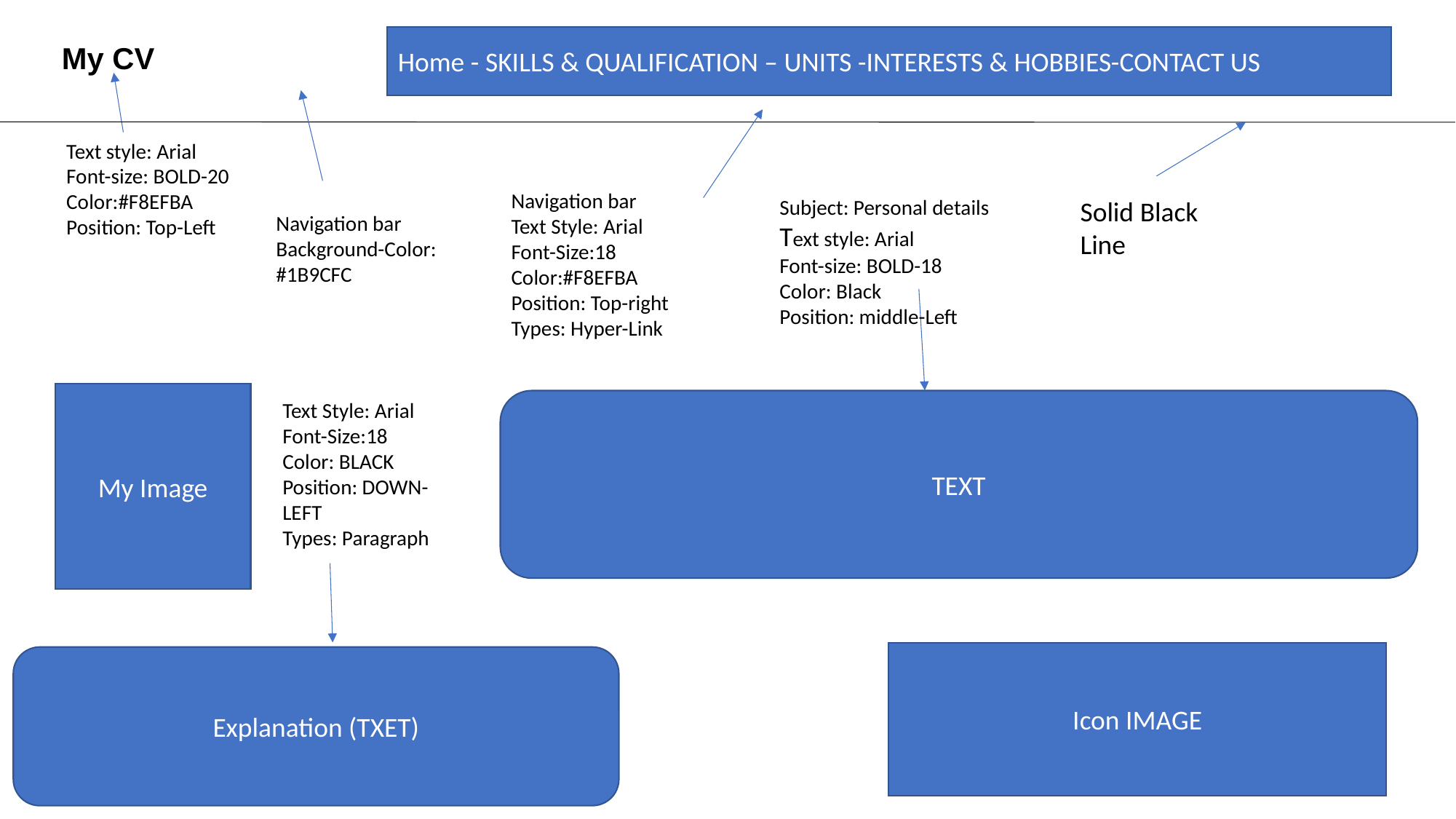

Home - SKILLS & QUALIFICATION – UNITS -INTERESTS & HOBBIES-CONTACT US
My CV
Text style: Arial
Font-size: BOLD-20
Color:#F8EFBA
Position: Top-Left
Navigation bar
Text Style: Arial
Font-Size:18
Color:#F8EFBA
Position: Top-right
Types: Hyper-Link
Solid Black Line
Subject: Personal details
Text style: Arial
Font-size: BOLD-18
Color: Black
Position: middle-Left

Navigation bar
Background-Color:
#1B9CFC
My Image
TEXT
Text Style: Arial
Font-Size:18
Color: BLACK
Position: DOWN-LEFT
Types: Paragraph

Icon IMAGE
Explanation (TXET)